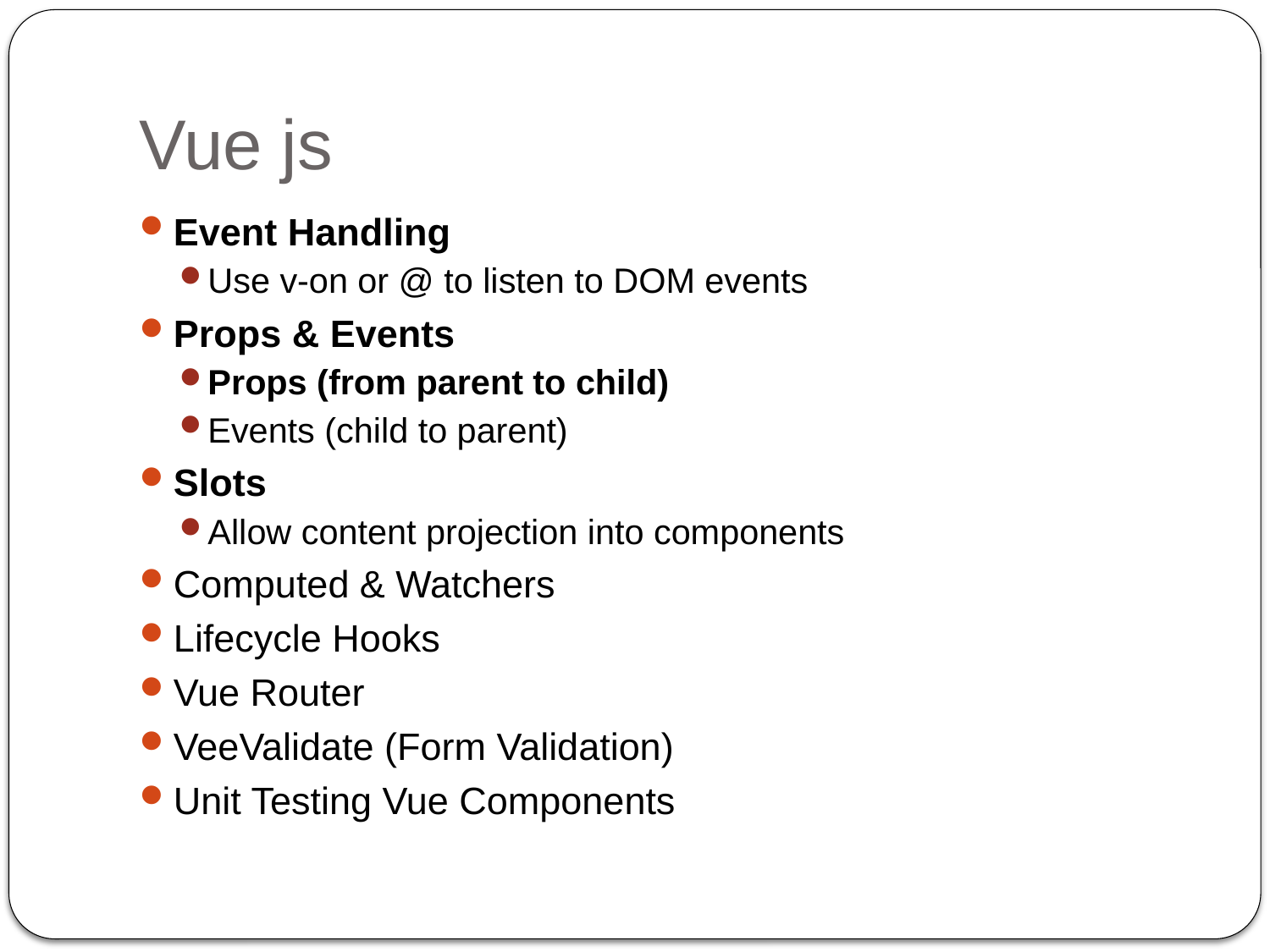

# Vue js
Event Handling
Use v-on or @ to listen to DOM events
Props & Events
Props (from parent to child)
Events (child to parent)
Slots
Allow content projection into components
Computed & Watchers
Lifecycle Hooks
Vue Router
VeeValidate (Form Validation)
Unit Testing Vue Components